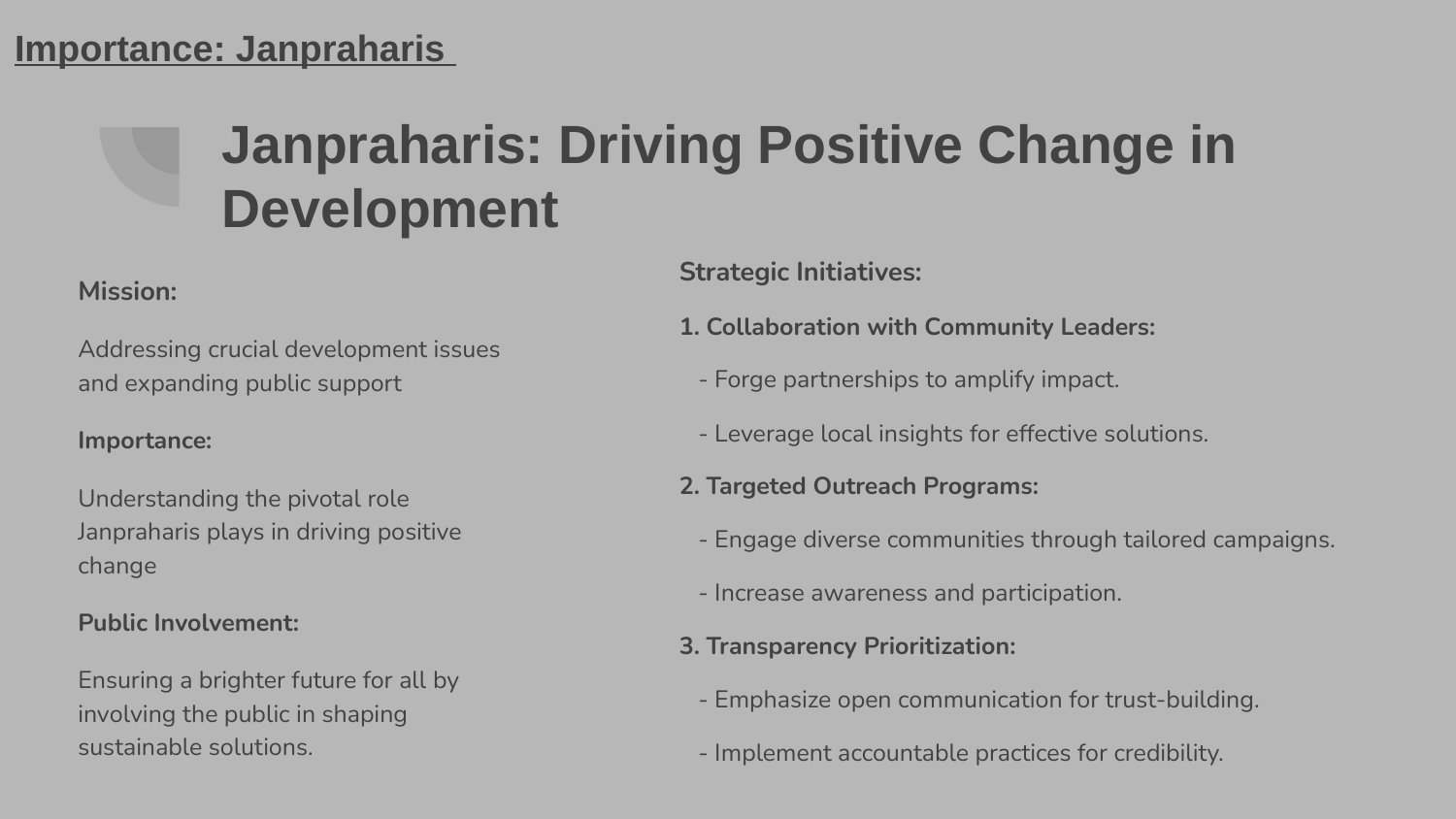

Importance: Janpraharis

# Janpraharis: Driving Positive Change in Development
Strategic Initiatives:
1. Collaboration with Community Leaders:
   - Forge partnerships to amplify impact.
   - Leverage local insights for effective solutions.
2. Targeted Outreach Programs:
   - Engage diverse communities through tailored campaigns.
   - Increase awareness and participation.
3. Transparency Prioritization:
   - Emphasize open communication for trust-building.
   - Implement accountable practices for credibility.

Mission:
Addressing crucial development issues and expanding public support
Importance:
Understanding the pivotal role Janpraharis plays in driving positive change
Public Involvement:
Ensuring a brighter future for all by involving the public in shaping sustainable solutions.